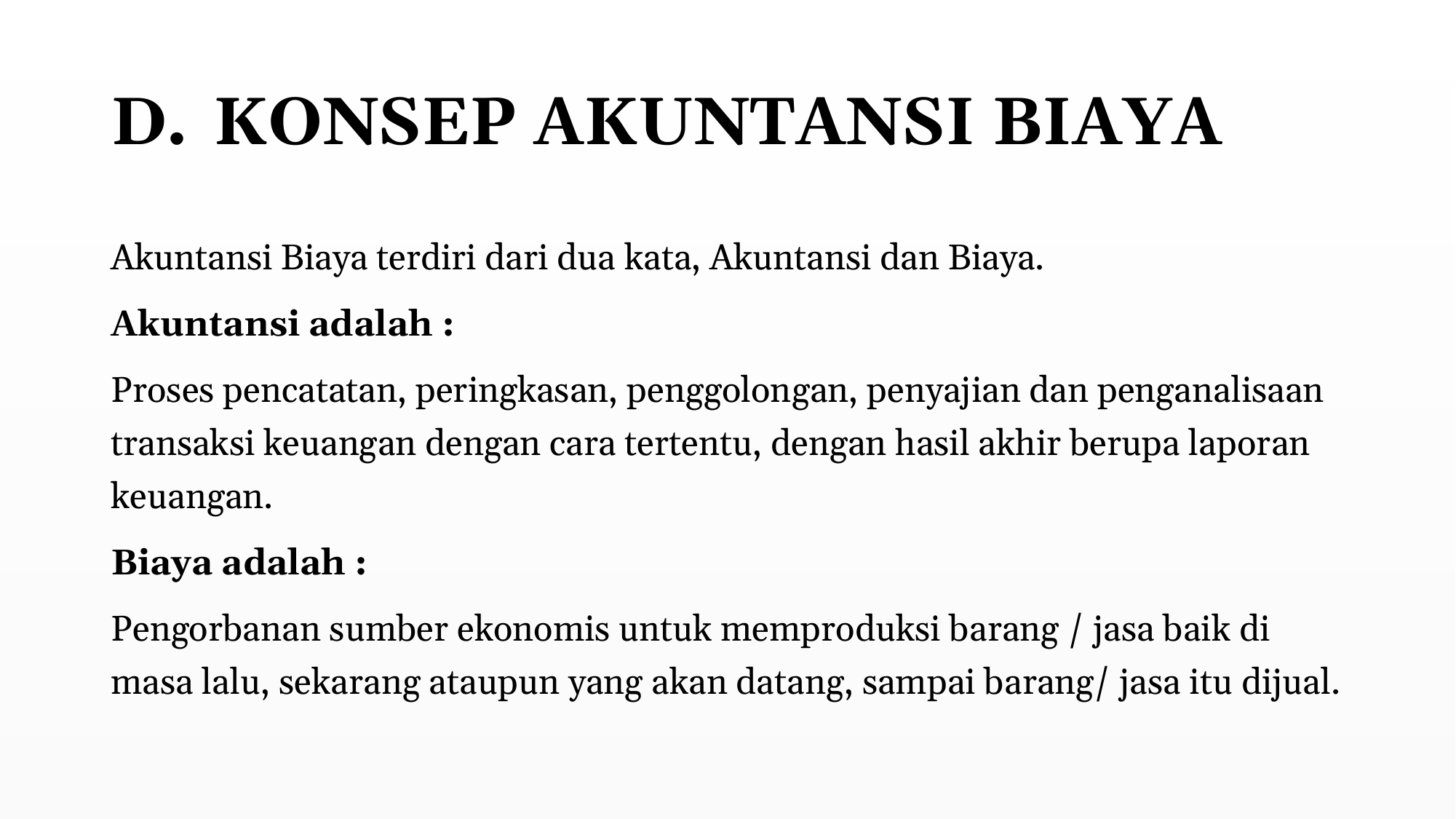

# KONSEP AKUNTANSI BIAYA
Akuntansi Biaya terdiri dari dua kata, Akuntansi dan Biaya.
Akuntansi adalah :
Proses pencatatan, peringkasan, penggolongan, penyajian dan penganalisaan transaksi keuangan dengan cara tertentu, dengan hasil akhir berupa laporan keuangan.
Biaya adalah :
Pengorbanan sumber ekonomis untuk memproduksi barang / jasa baik di masa lalu, sekarang ataupun yang akan datang, sampai barang/ jasa itu dijual.